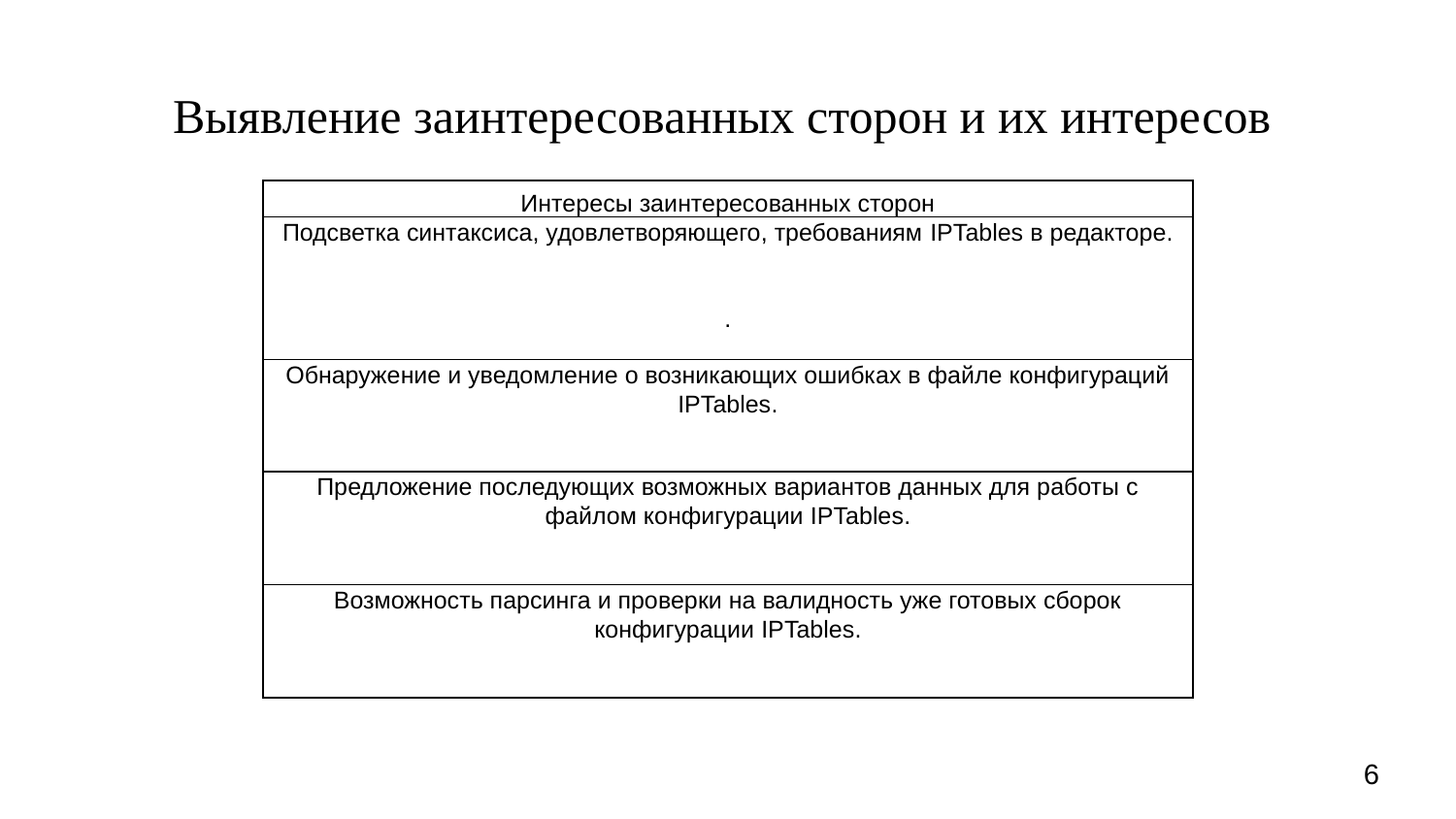

Выявление заинтересованных сторон и их интересов
| Интересы заинтересованных сторон |
| --- |
| Подсветка синтаксиса, удовлетворяющего, требованиям IPTables в редакторе.     . |
| Обнаружение и уведомление о возникающих ошибках в файле конфигураций IPTables. |
| Предложение последующих возможных вариантов данных для работы с файлом конфигурации IPTables. |
| Возможность парсинга и проверки на валидность уже готовых сборок конфигурации IPTables. |
6